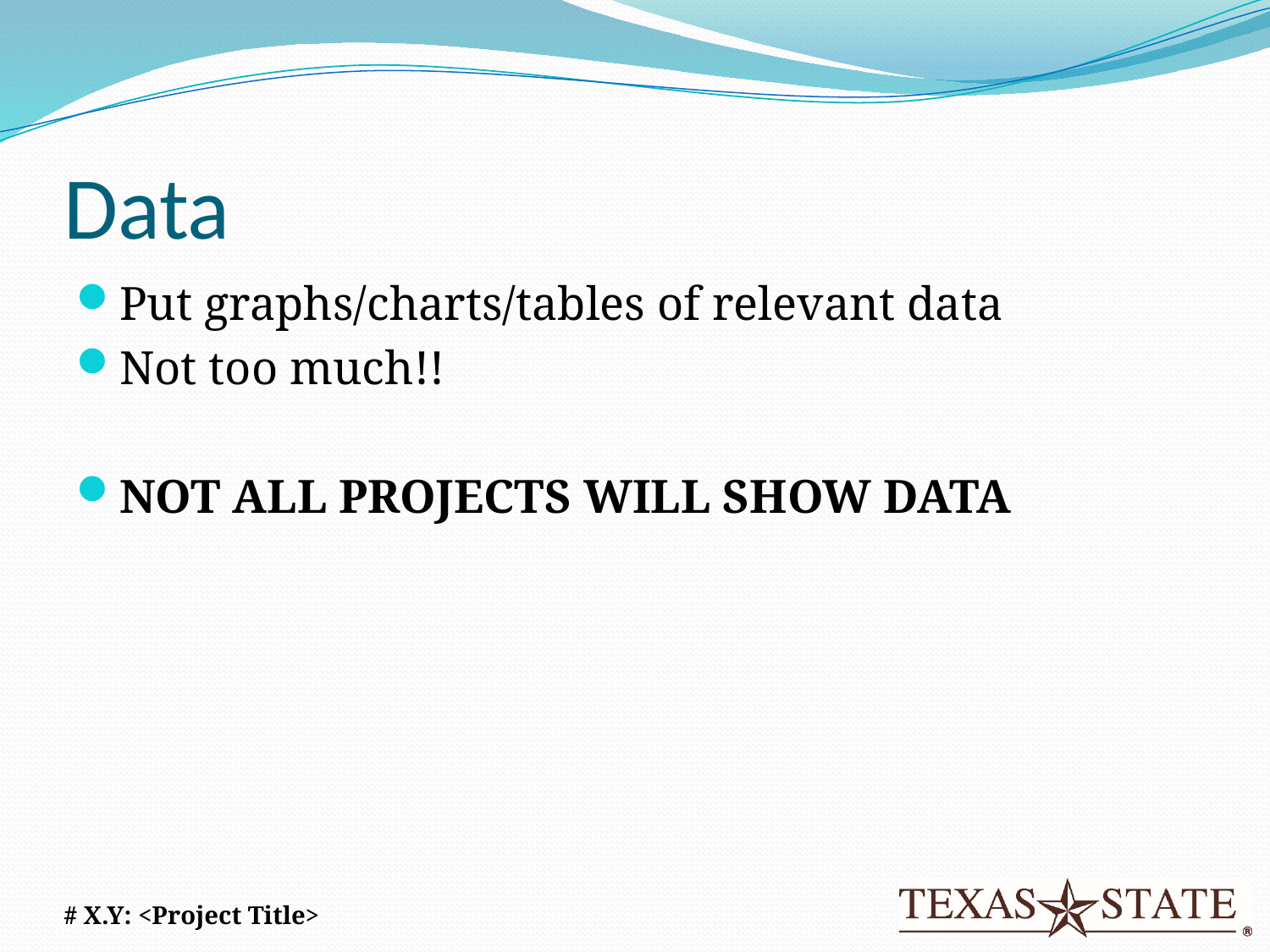

# Data
Put graphs/charts/tables of relevant data
Not too much!!

NOT ALL PROJECTS WILL SHOW DATA
# X.Y: <Project Title>